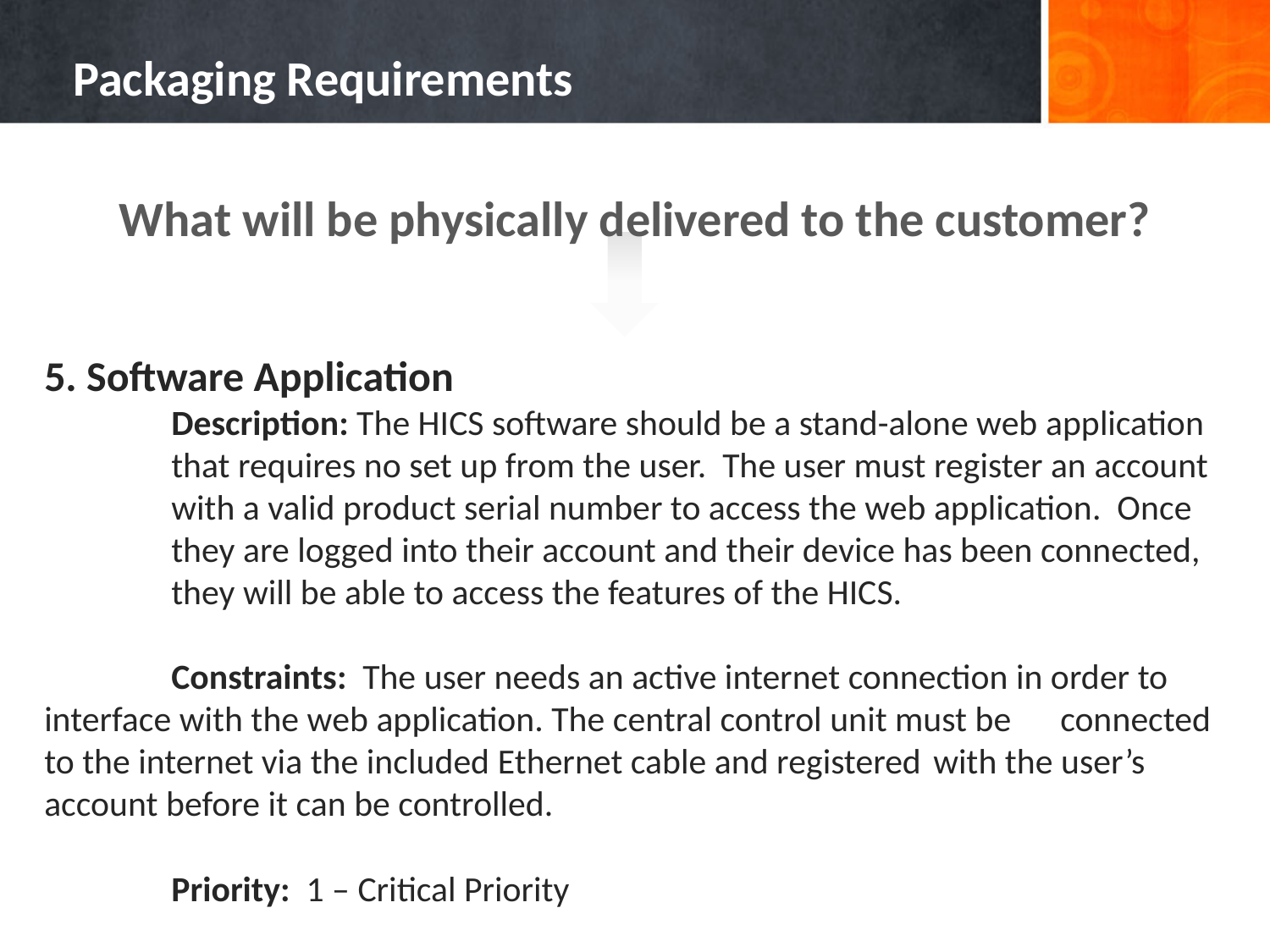

# Packaging Requirements
What will be physically delivered to the customer?

5. Software Application
	Description: The HICS software should be a stand-alone web application 	that requires no set up from the user.  The user must register an account 	with a valid product serial number to access the web application.  Once 	they are logged into their account and their device has been connected, 	they will be able to access the features of the HICS.

	Constraints:  The user needs an active internet connection in order to 	interface with the web application. The central control unit must be 	connected to the internet via the included Ethernet cable and registered 	with the user’s account before it can be controlled.

	Priority:  1 – Critical Priority